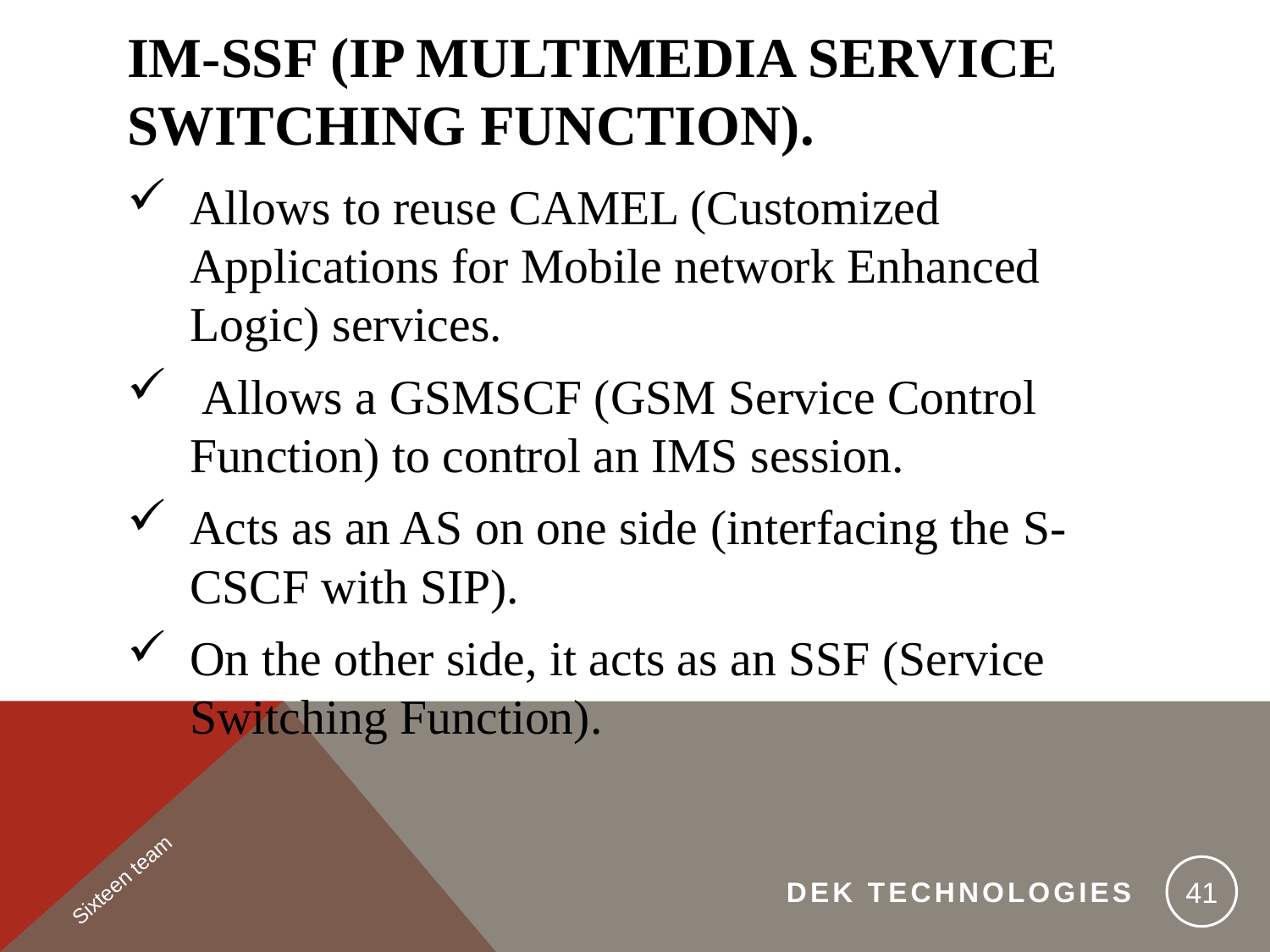

# IM-SSF (IP Multimedia Service Switching Function).
Allows to reuse CAMEL (Customized Applications for Mobile network Enhanced Logic) services.
 Allows a GSMSCF (GSM Service Control Function) to control an IMS session.
Acts as an AS on one side (interfacing the S-CSCF with SIP).
On the other side, it acts as an SSF (Service Switching Function).
Sixteen team
41
 Dek technologies